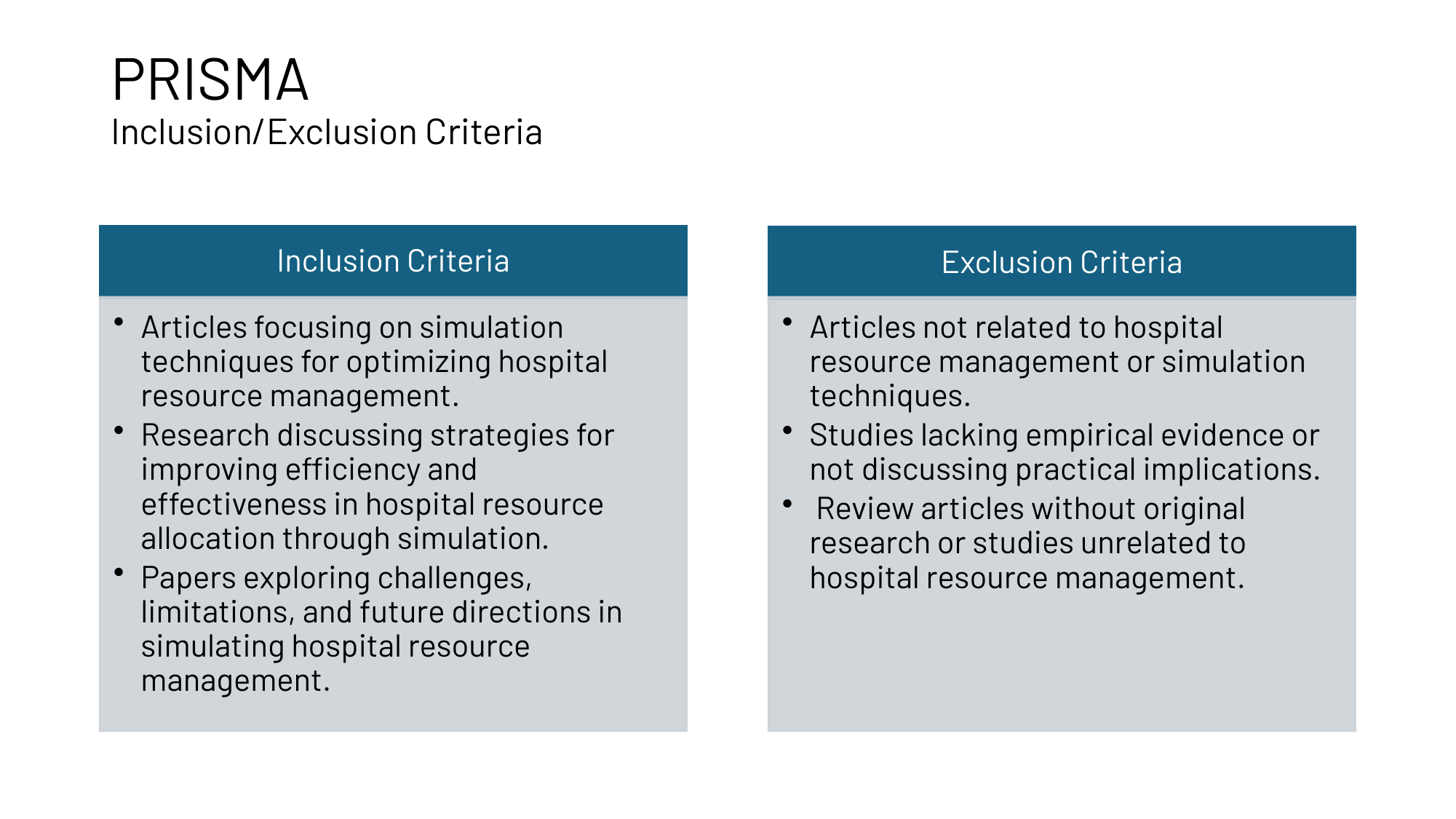

# PRISMA Inclusion/Exclusion Criteria
Inclusion Criteria
Articles focusing on simulation techniques for optimizing hospital resource management.
Research discussing strategies for improving efficiency and effectiveness in hospital resource allocation through simulation.
Papers exploring challenges, limitations, and future directions in simulating hospital resource management.
Exclusion Criteria
Articles not related to hospital resource management or simulation techniques.
Studies lacking empirical evidence or not discussing practical implications.
 Review articles without original research or studies unrelated to hospital resource management.